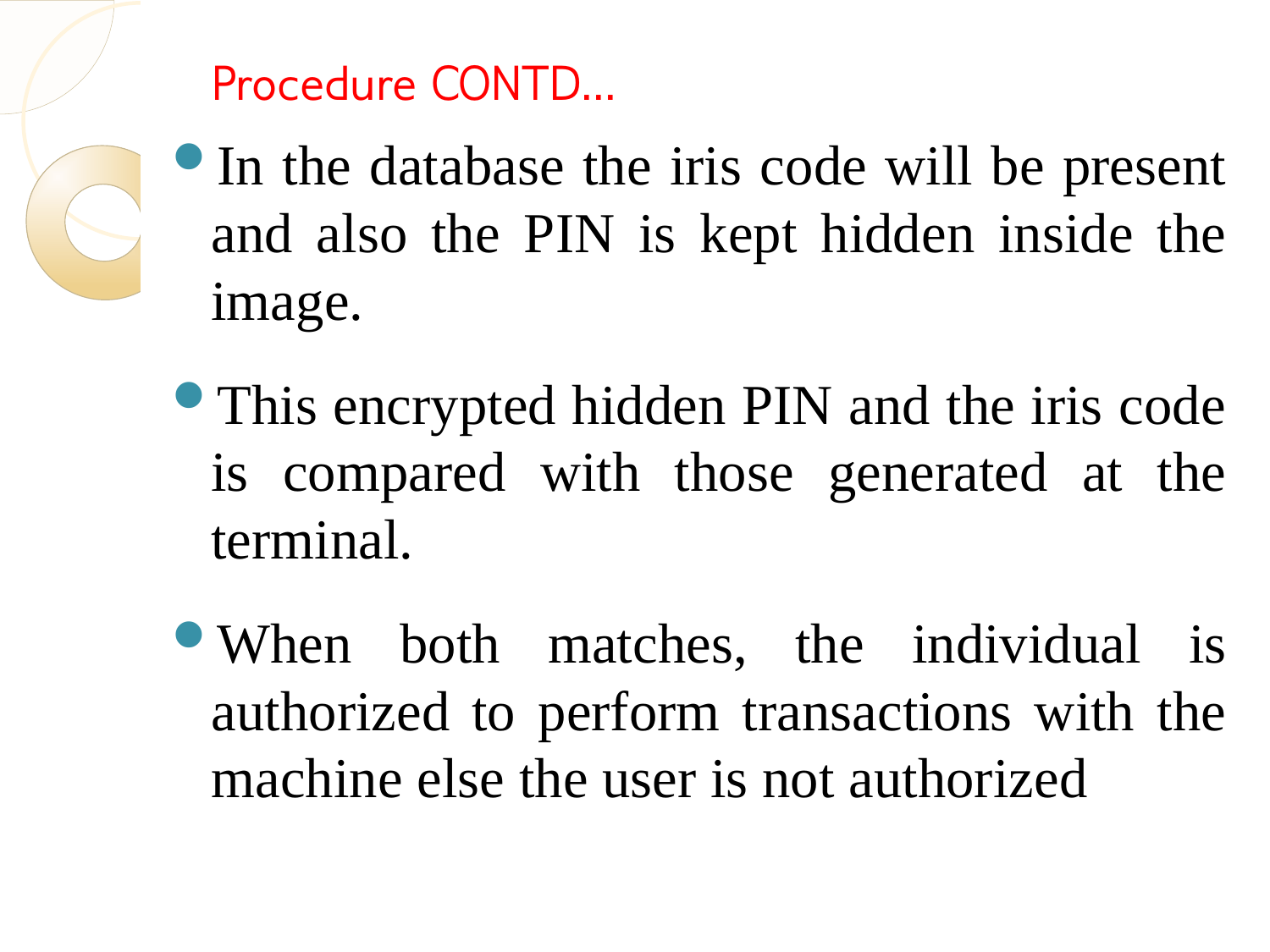

# Procedure CONTD...
In the database the iris code will be present and also the PIN is kept hidden inside the image.
This encrypted hidden PIN and the iris code is compared with those generated at the terminal.
When both matches, the individual is authorized to perform transactions with the machine else the user is not authorized